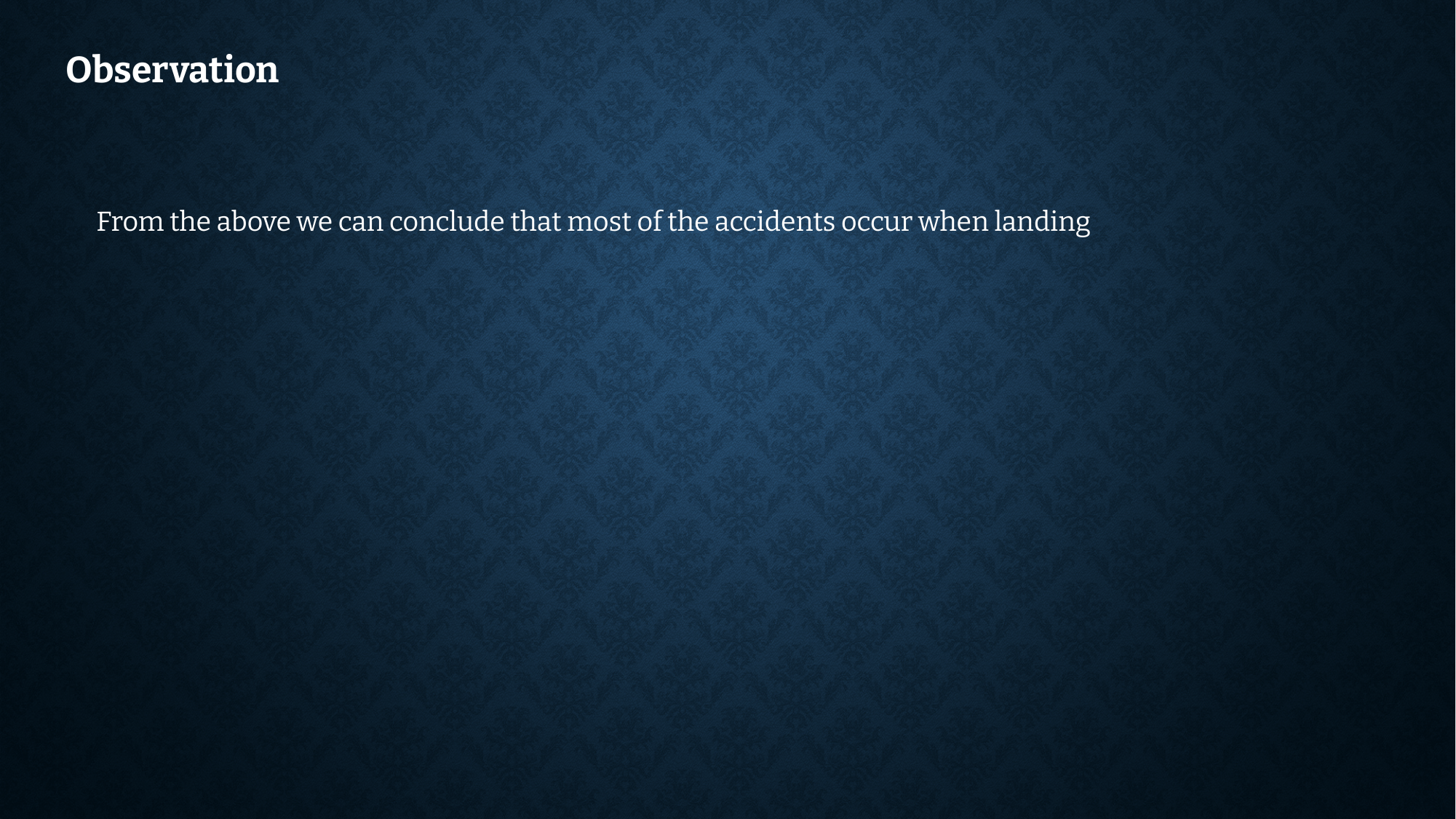

Observation
From the above we can conclude that most of the accidents occur when landing